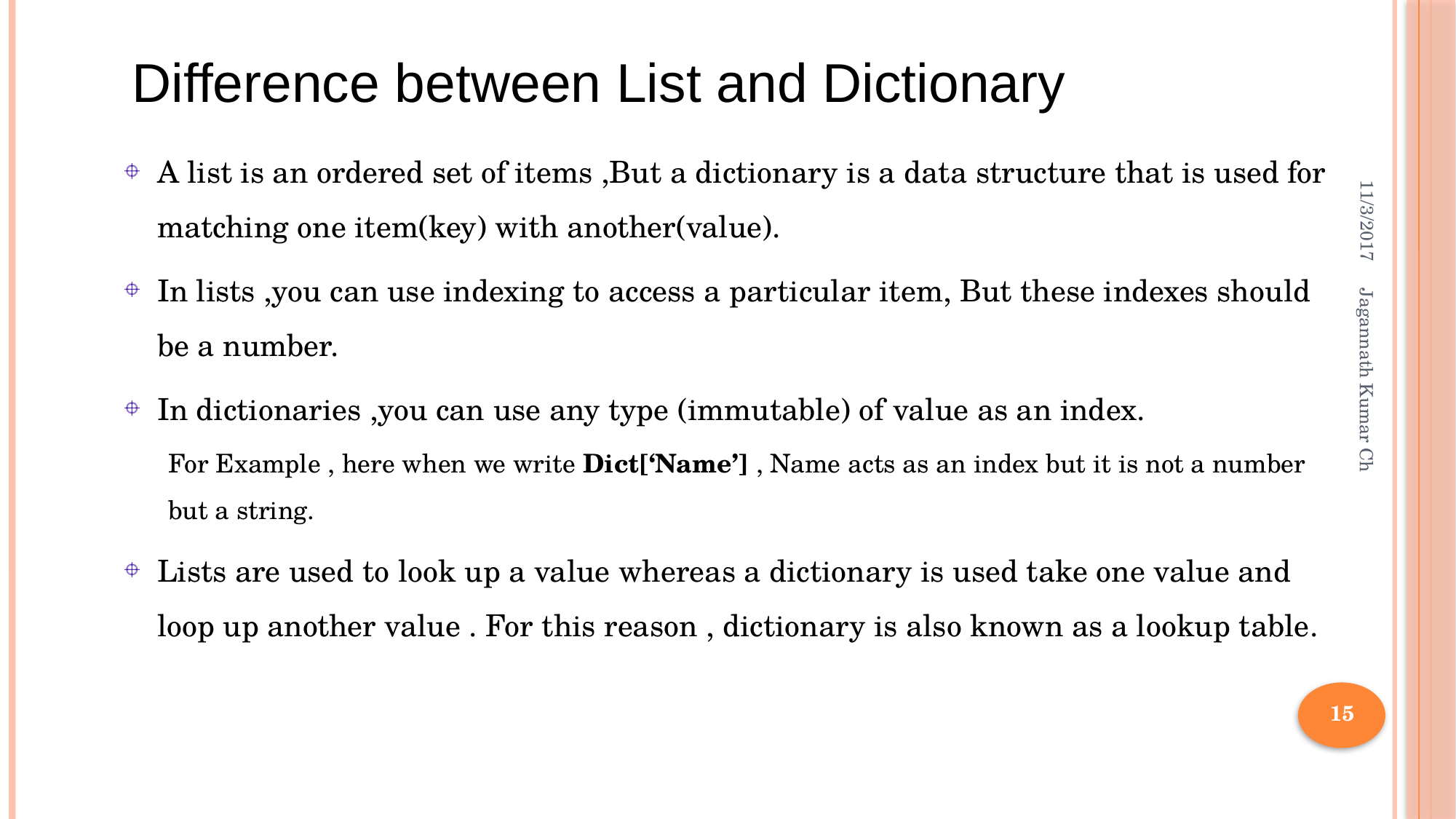

# Difference between List and Dictionary
11/3/2017
A list is an ordered set of items ,But a dictionary is a data structure that is used for matching one item(key) with another(value).
In lists ,you can use indexing to access a particular item, But these indexes should be a number.
In dictionaries ,you can use any type (immutable) of value as an index.
For Example , here when we write Dict[‘Name’] , Name acts as an index but it is not a number but a string.
Lists are used to look up a value whereas a dictionary is used take one value and loop up another value . For this reason , dictionary is also known as a lookup table.

Jagannath Kumar Ch
15